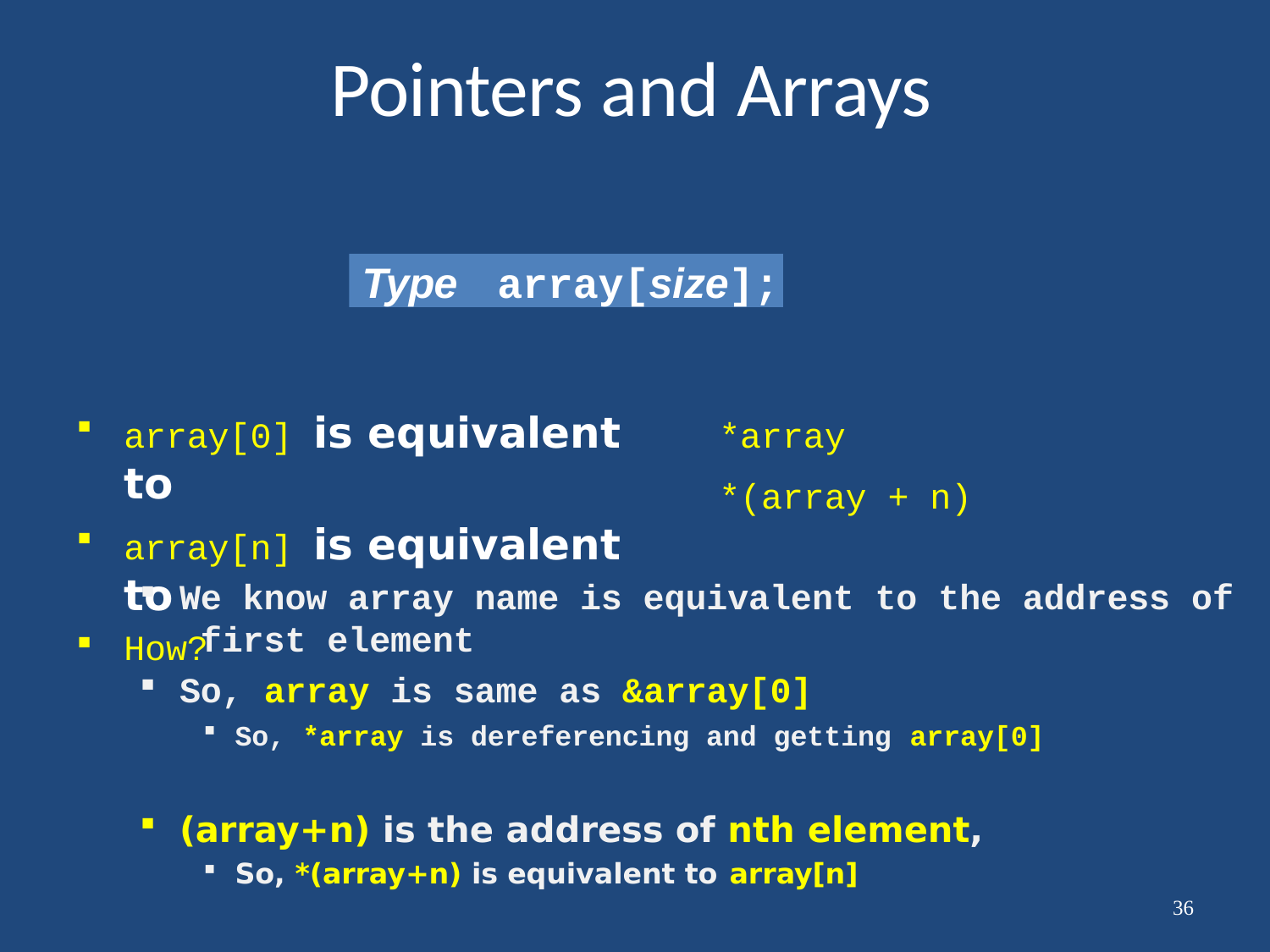

# Pointers and Arrays
Type	array[size];
*array
*(array + n)
array[0] is equivalent to
array[n] is equivalent to
How?
We know array name is equivalent to the address of  first element
So, array is same as &array[0]
So, *array is dereferencing and getting array[0]

(array+n) is the address of nth element,
So, *(array+n) is equivalent to array[n]
36